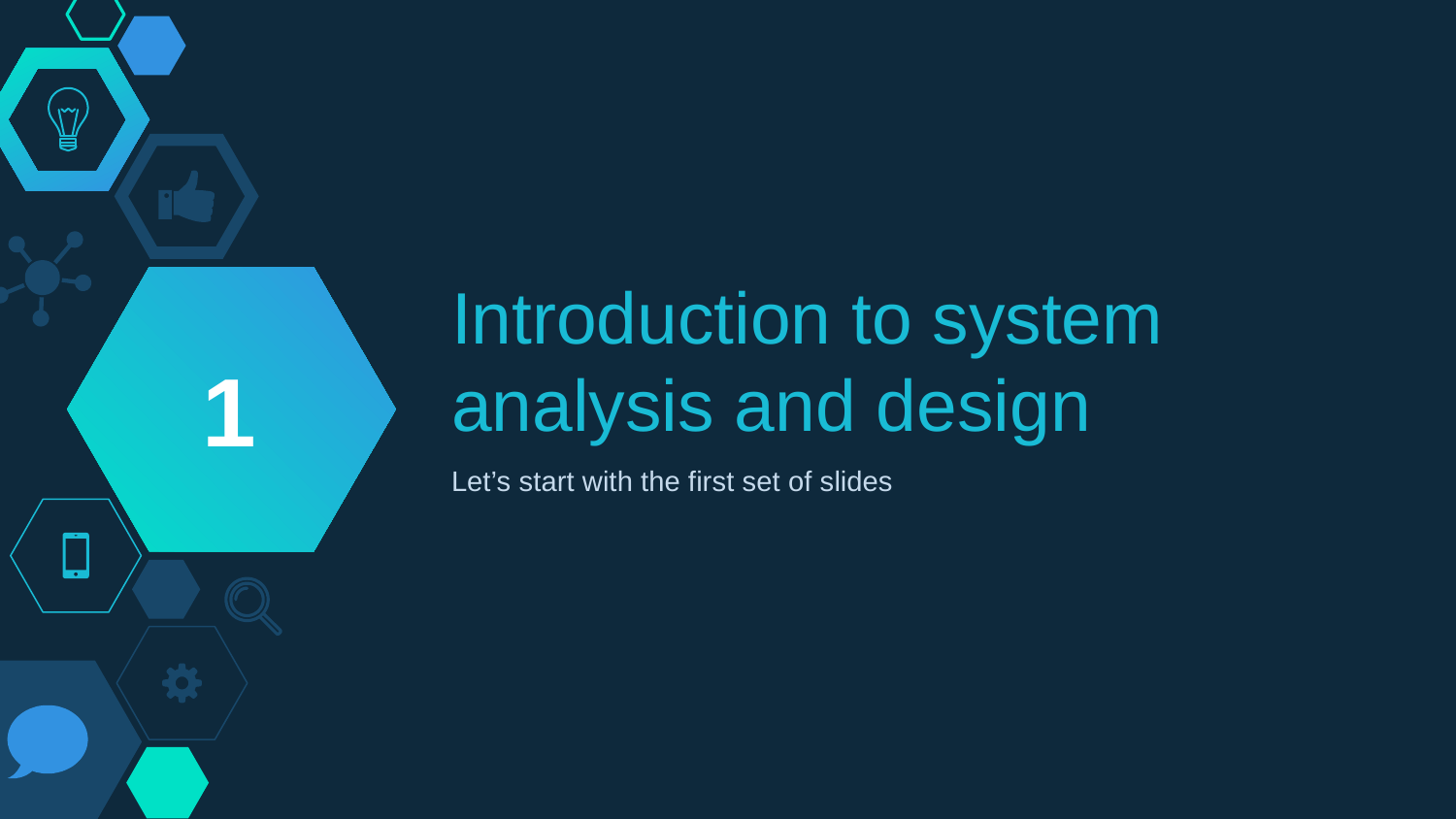

1
# Introduction to system analysis and design
Let’s start with the first set of slides